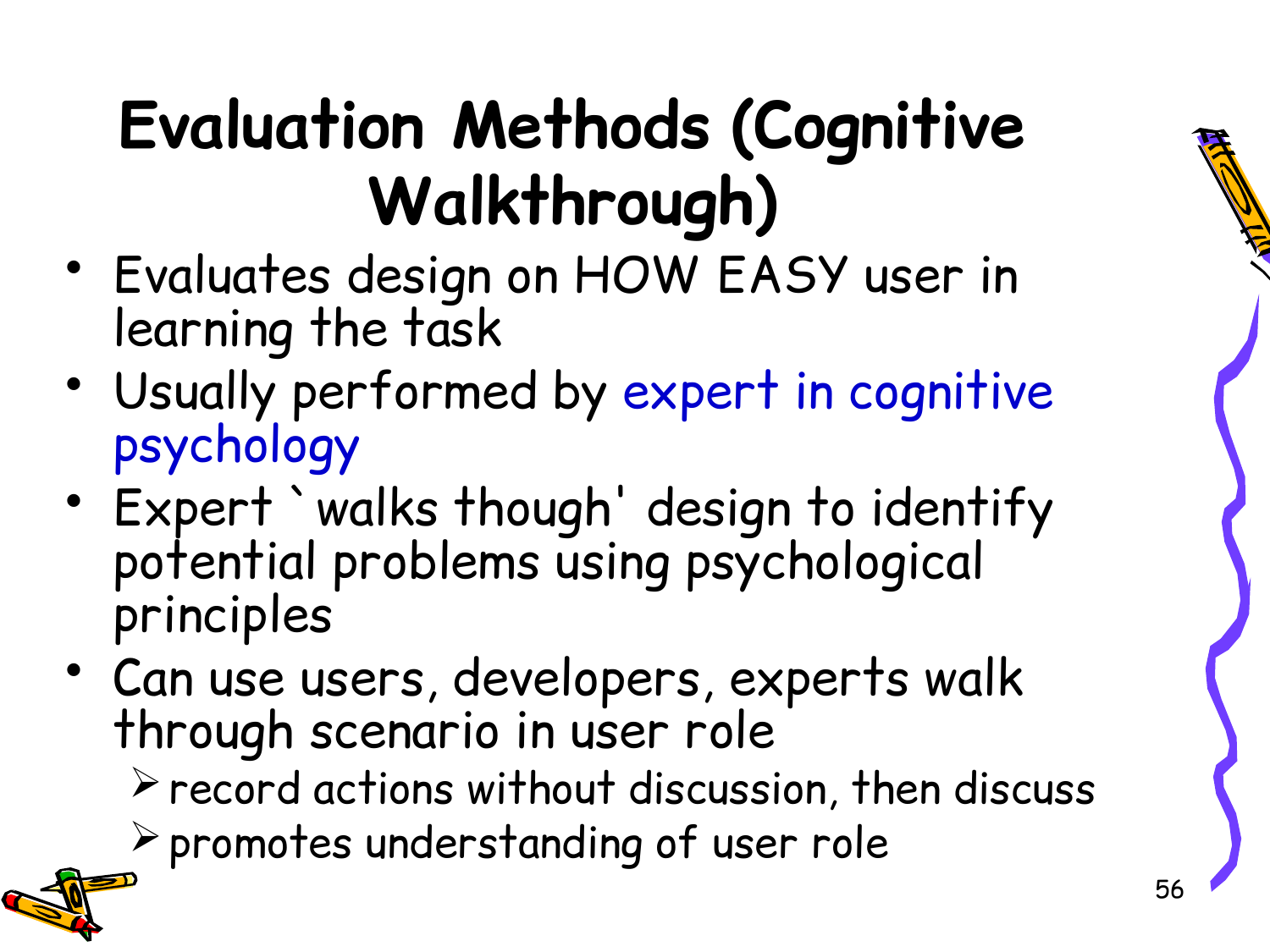

# Evaluation Methods (Cognitive Walkthrough)
Evaluates design on HOW EASY user in learning the task
Usually performed by expert in cognitive psychology
Expert `walks though' design to identify potential problems using psychological principles
Can use users, developers, experts walk through scenario in user role
record actions without discussion, then discuss
promotes understanding of user role
56